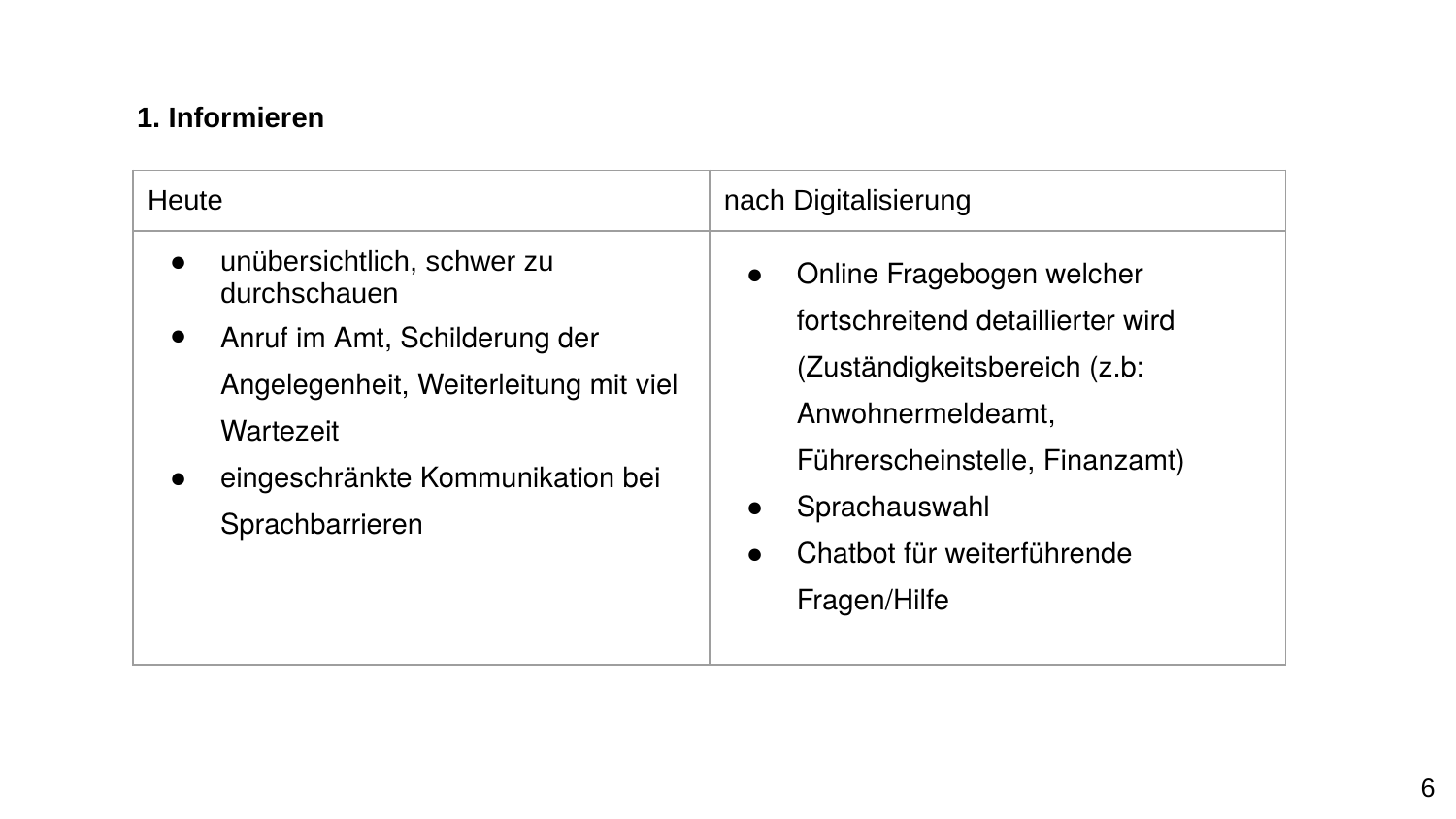

# 1. Informieren
| Heute | nach Digitalisierung |
| --- | --- |
| unübersichtlich, schwer zu durchschauen Anruf im Amt, Schilderung der Angelegenheit, Weiterleitung mit viel Wartezeit eingeschränkte Kommunikation bei Sprachbarrieren | Online Fragebogen welcher fortschreitend detaillierter wird (Zuständigkeitsbereich (z.b: Anwohnermeldeamt, Führerscheinstelle, Finanzamt) Sprachauswahl Chatbot für weiterführende Fragen/Hilfe |
6